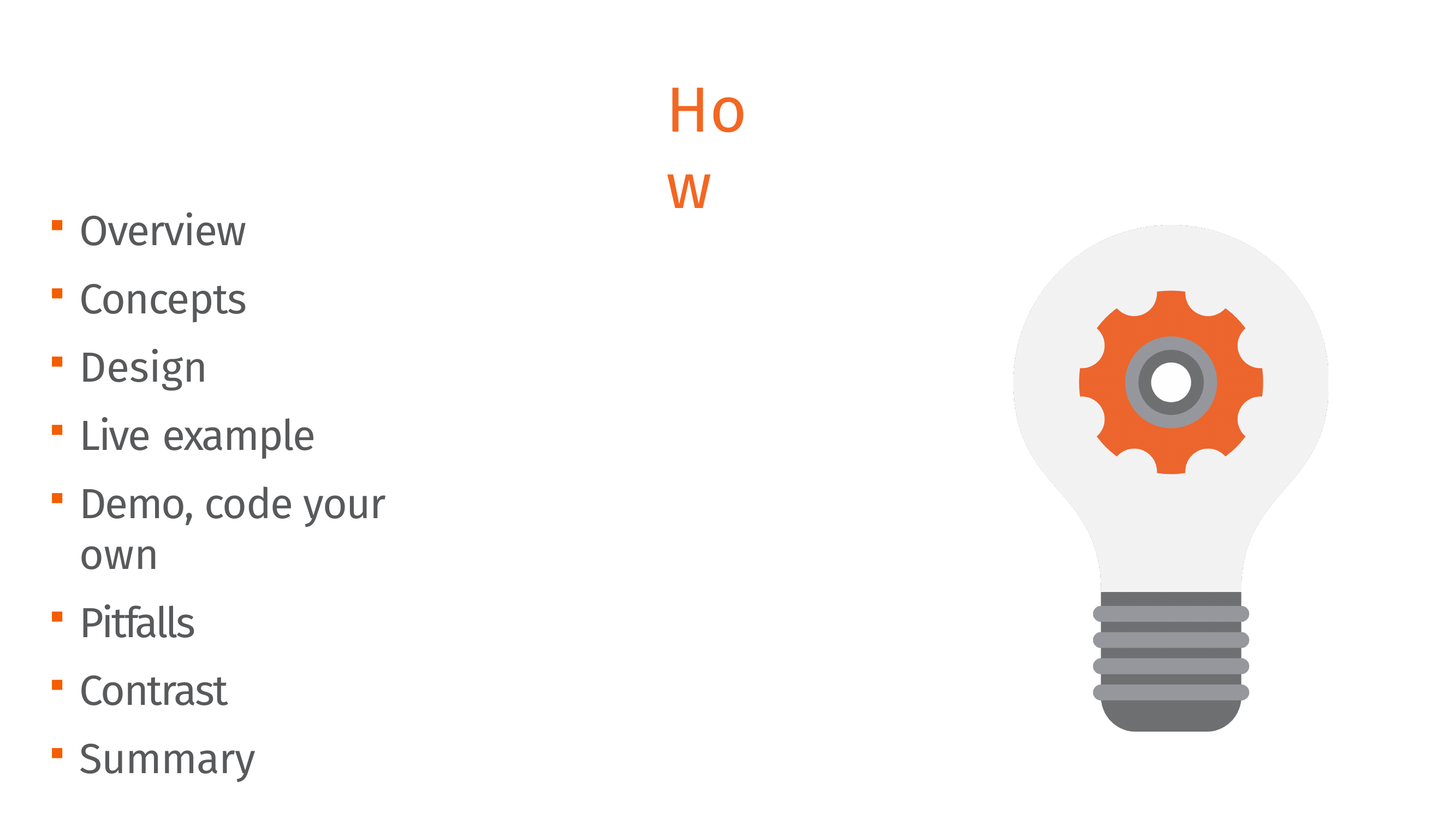

# How
Overview
Concepts
Design
Live example
Demo, code your own
Pitfalls
Contrast
Summary